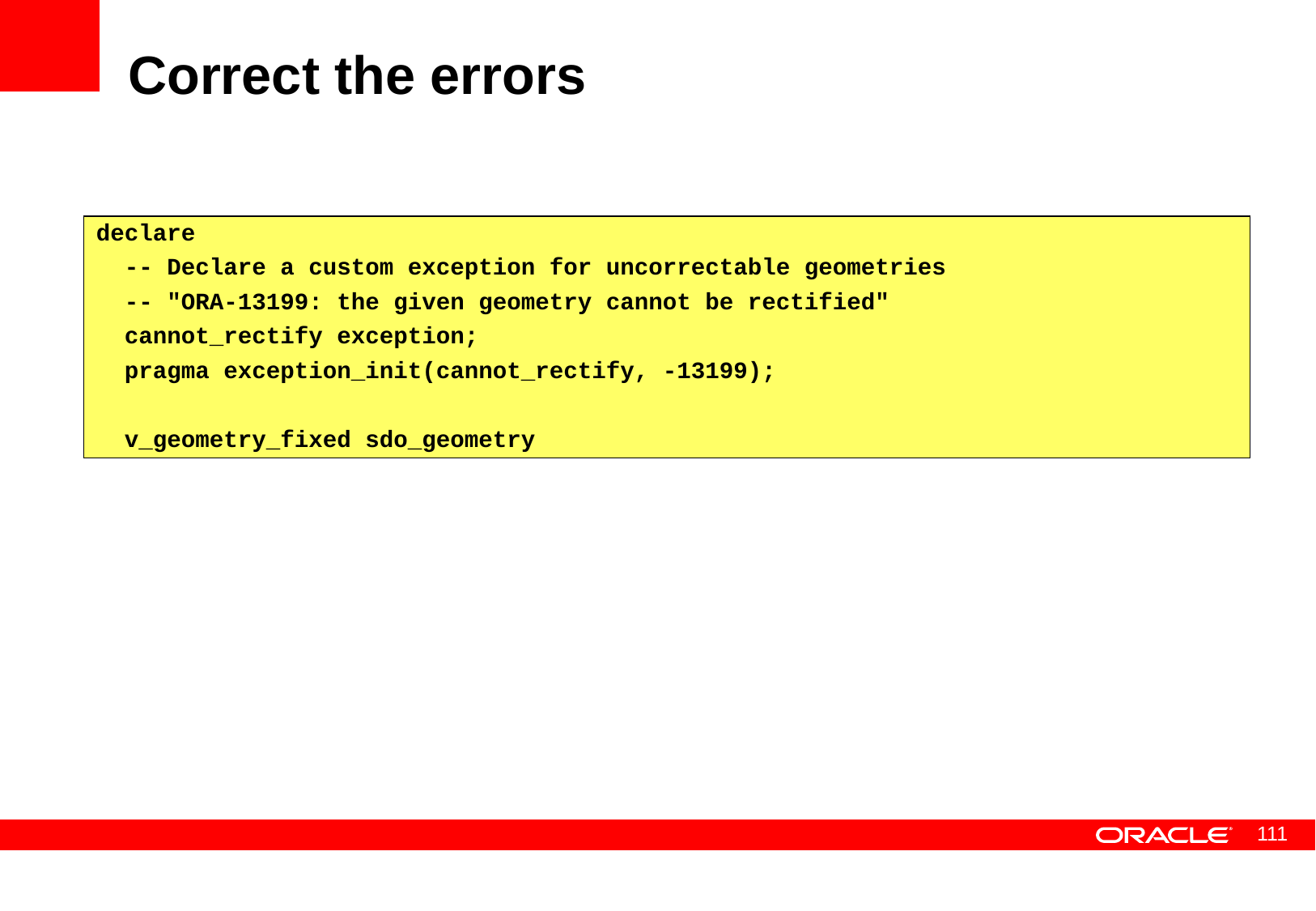

# Correct the errors
declare
  -- Declare a custom exception for uncorrectable geometries
  -- "ORA-13199: the given geometry cannot be rectified"
  cannot_rectify exception;
  pragma exception_init(cannot_rectify, -13199);

  v_geometry_fixed sdo_geometry